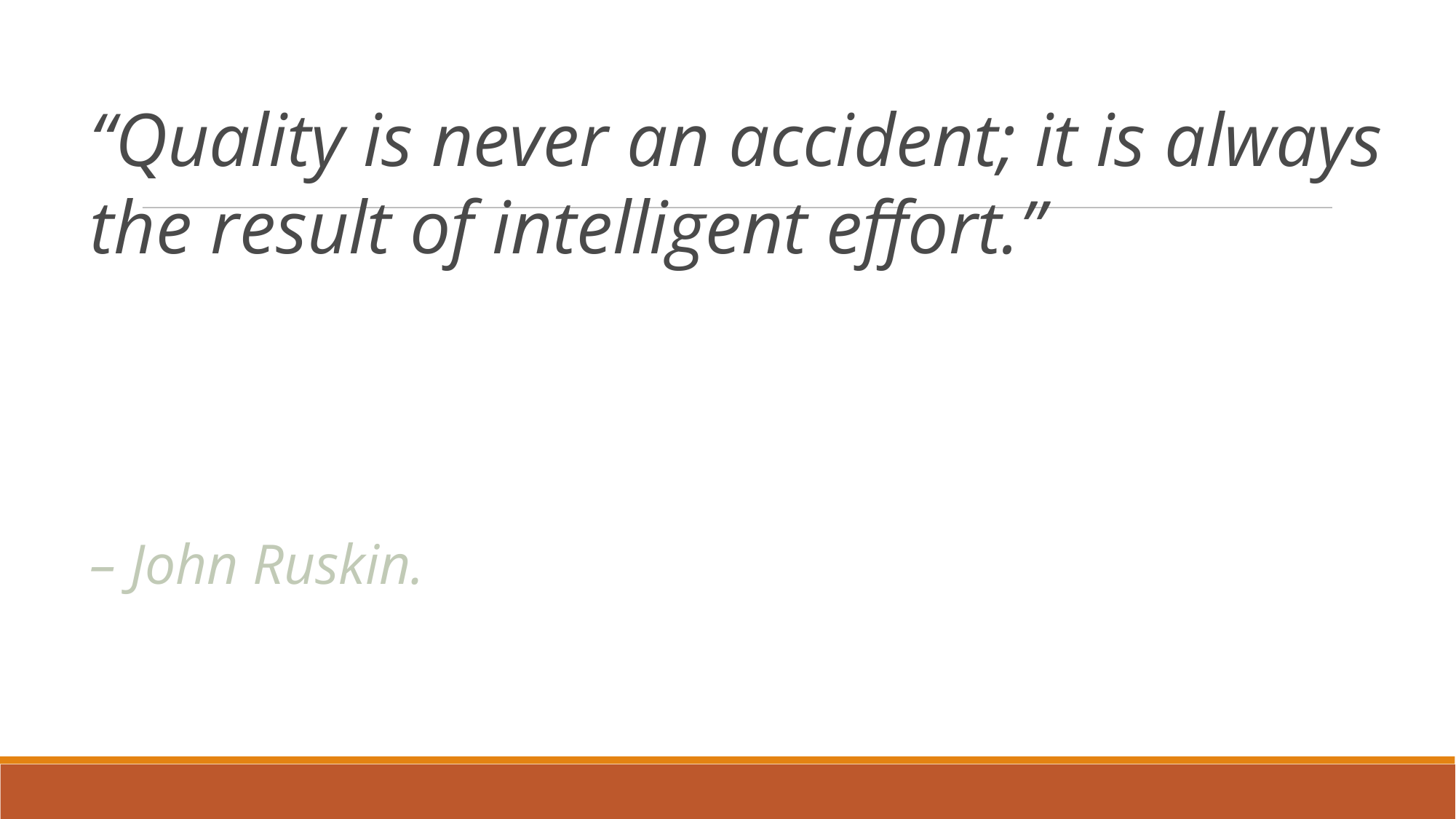

“Quality is never an accident; it is always the result of intelligent effort.”

– John Ruskin.